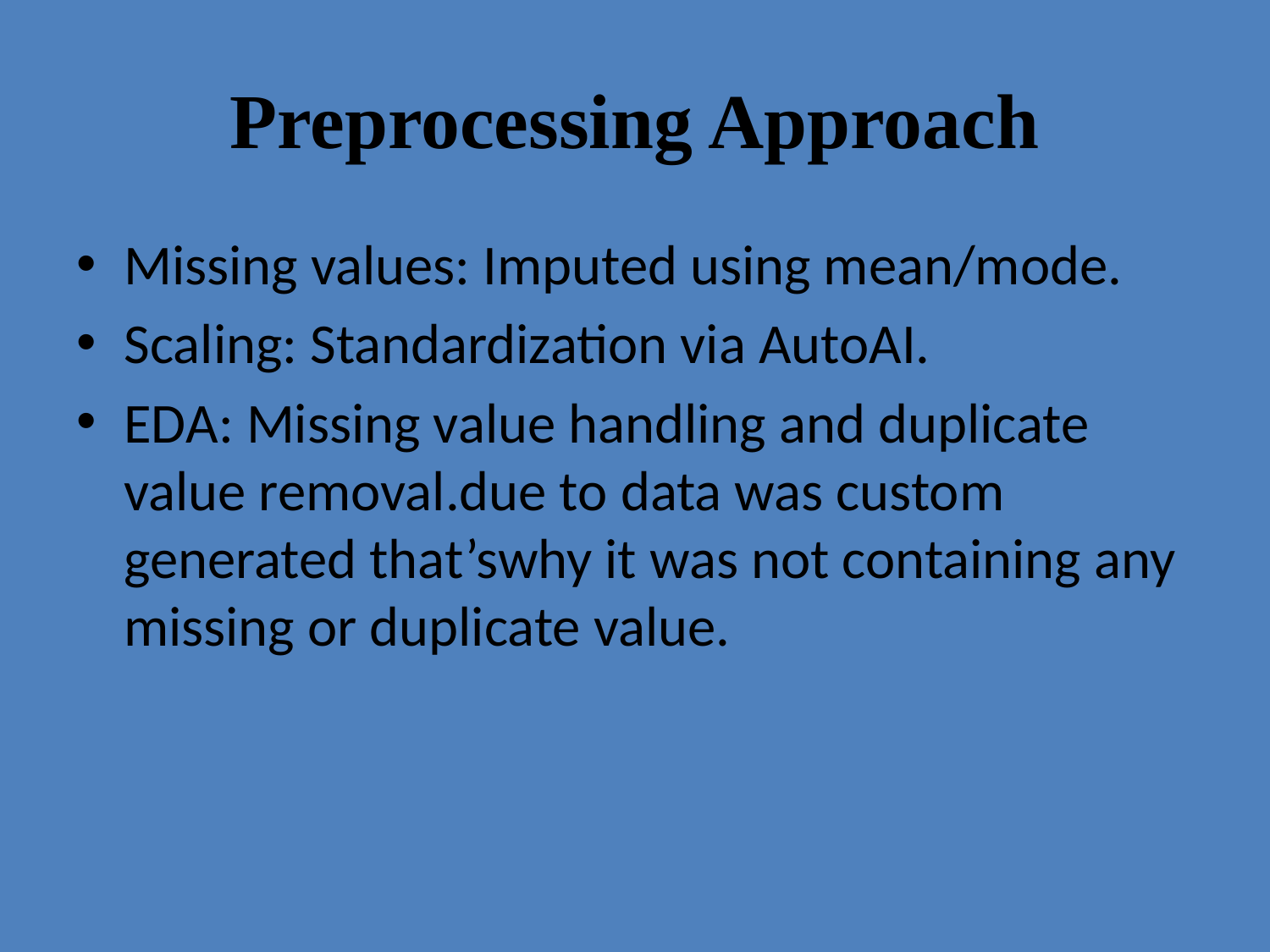

# Preprocessing Approach
Missing values: Imputed using mean/mode.
Scaling: Standardization via AutoAI.
EDA: Missing value handling and duplicate value removal.due to data was custom generated that’swhy it was not containing any missing or duplicate value.